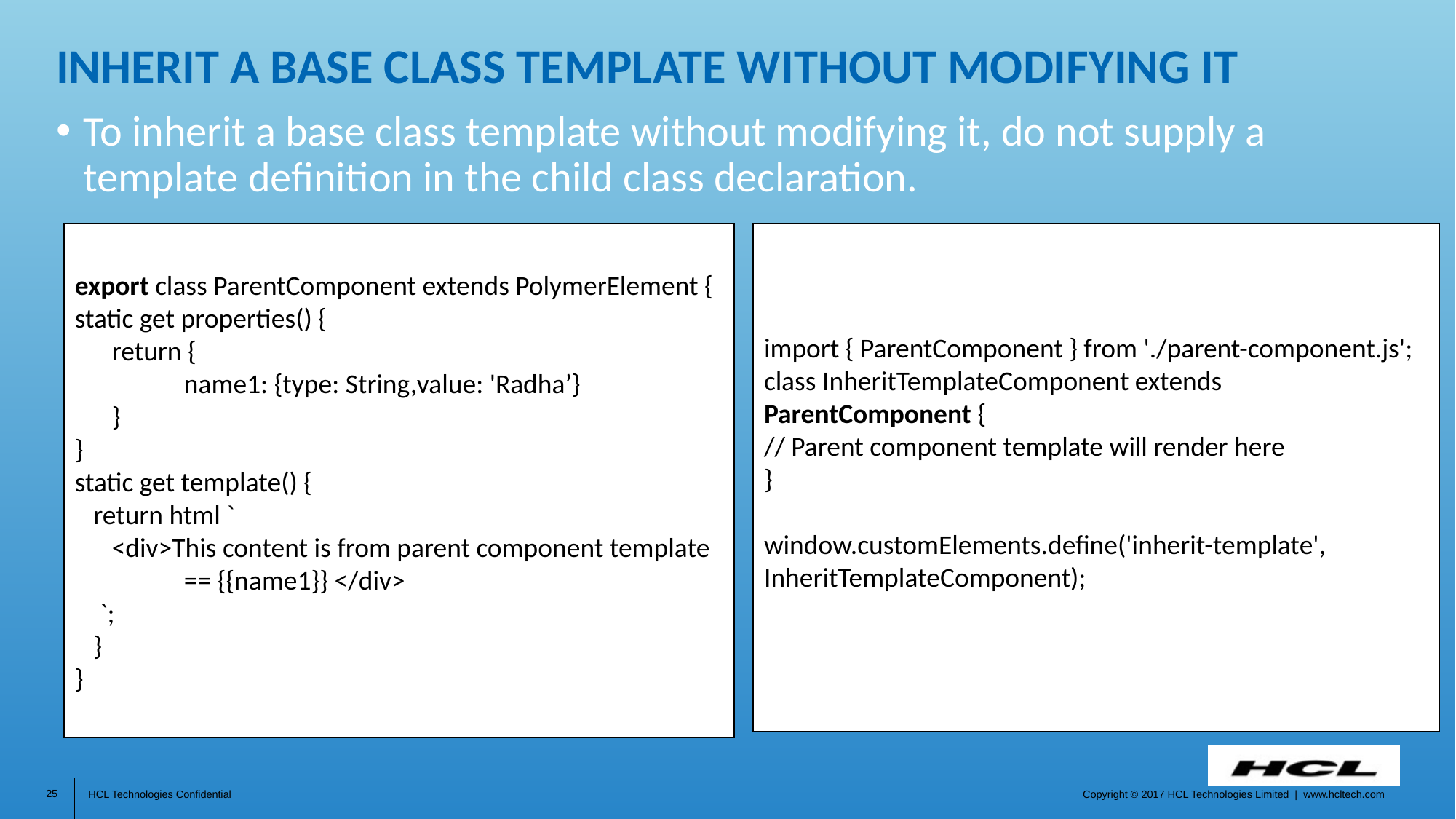

# Inherit a base class template without modifying it
To inherit a base class template without modifying it, do not supply a template definition in the child class declaration.
export class ParentComponent extends PolymerElement {
static get properties() {
      return {
	name1: {type: String,value: 'Radha’}
      }
}
static get template() {
   return html `
      <div>This content is from parent component template   	== {{name1}} </div>
    `;
   }
}
import { ParentComponent } from './parent-component.js';
class InheritTemplateComponent extends ParentComponent {
// Parent component template will render here
}
window.customElements.define('inherit-template', InheritTemplateComponent);